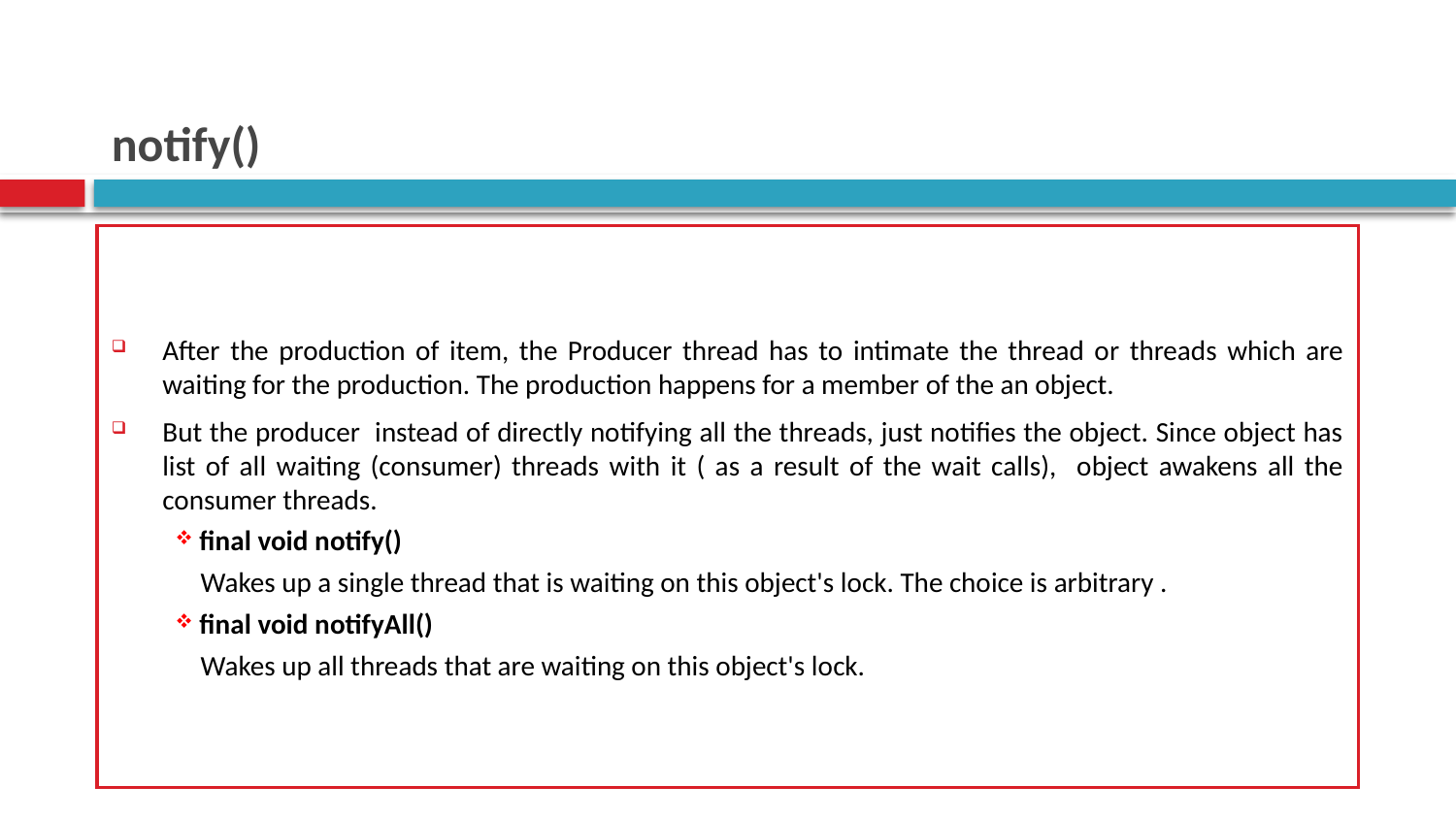

# notify()
After the production of item, the Producer thread has to intimate the thread or threads which are waiting for the production. The production happens for a member of the an object.
But the producer  instead of directly notifying all the threads, just notifies the object. Since object has list of all waiting (consumer) threads with it ( as a result of the wait calls),  object awakens all the consumer threads.
 final void notify()
    Wakes up a single thread that is waiting on this object's lock. The choice is arbitrary .
 final void notifyAll()
    Wakes up all threads that are waiting on this object's lock.